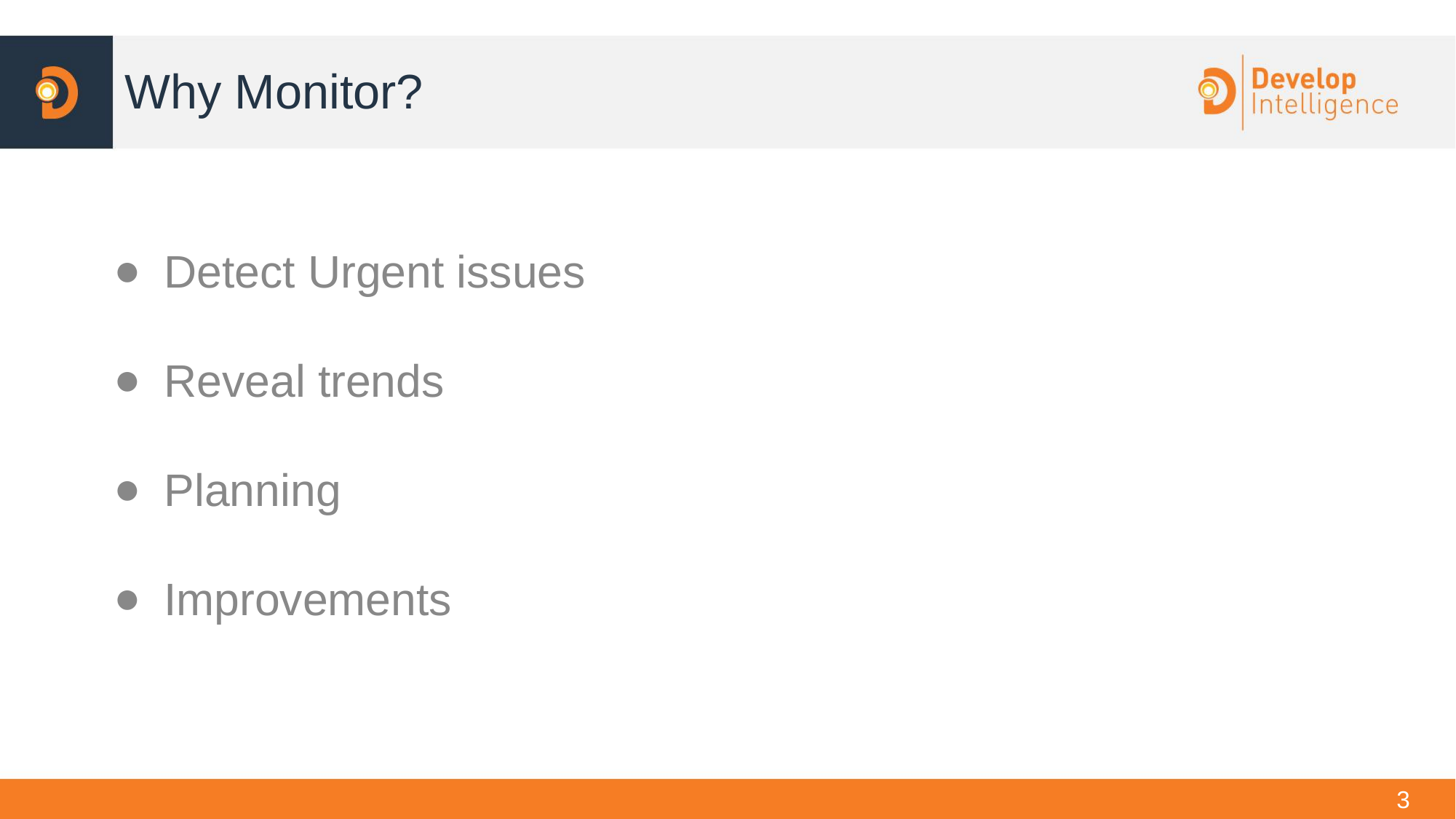

# Why Monitor?
Detect Urgent issues
Reveal trends
Planning
Improvements
3